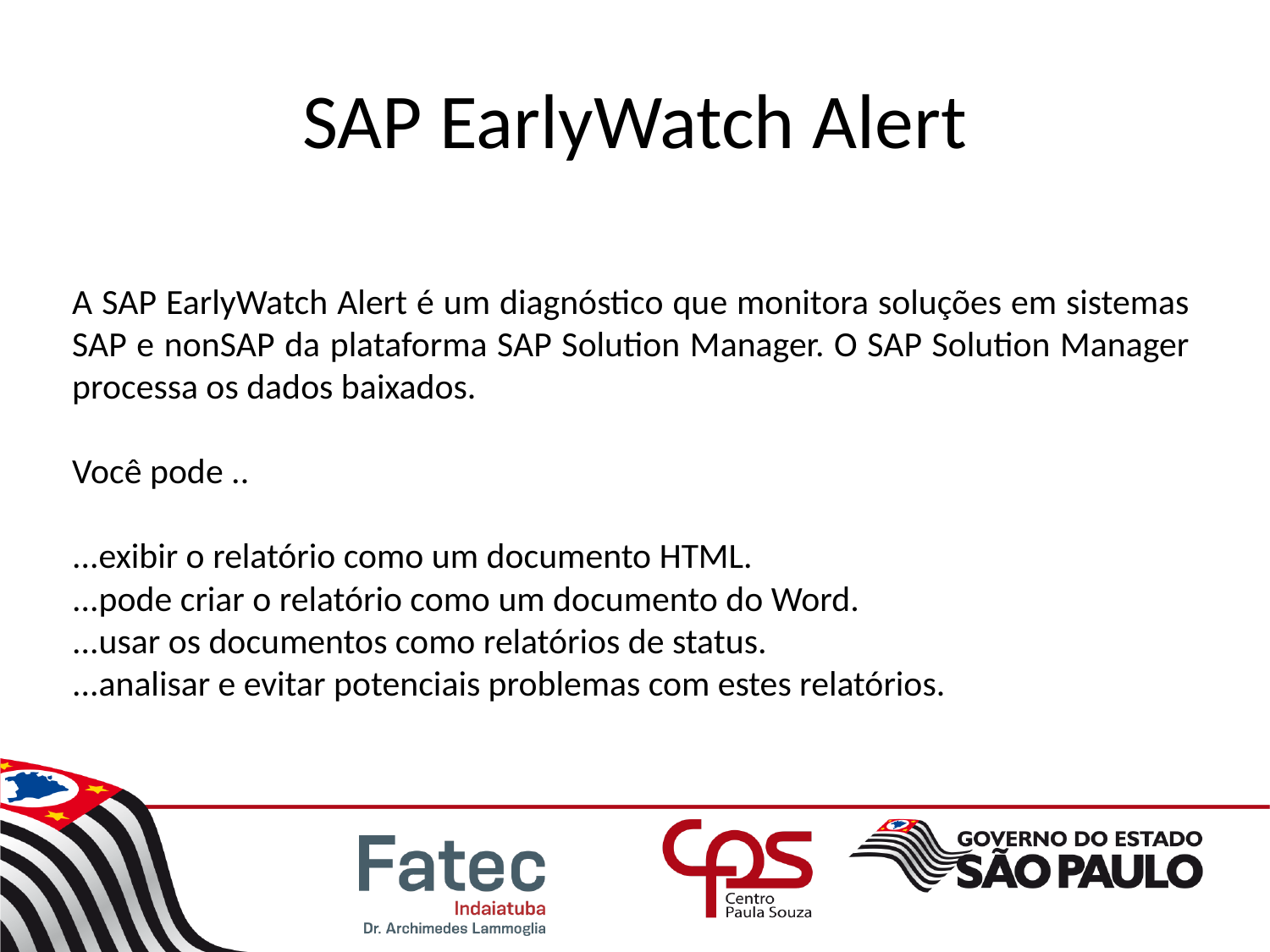

# SAP EarlyWatch Alert
A SAP EarlyWatch Alert é um diagnóstico que monitora soluções em sistemas SAP e nonSAP da plataforma SAP Solution Manager. O SAP Solution Manager processa os dados baixados.

Você pode ..

...exibir o relatório como um documento HTML.
...pode criar o relatório como um documento do Word.
...usar os documentos como relatórios de status.
...analisar e evitar potenciais problemas com estes relatórios.